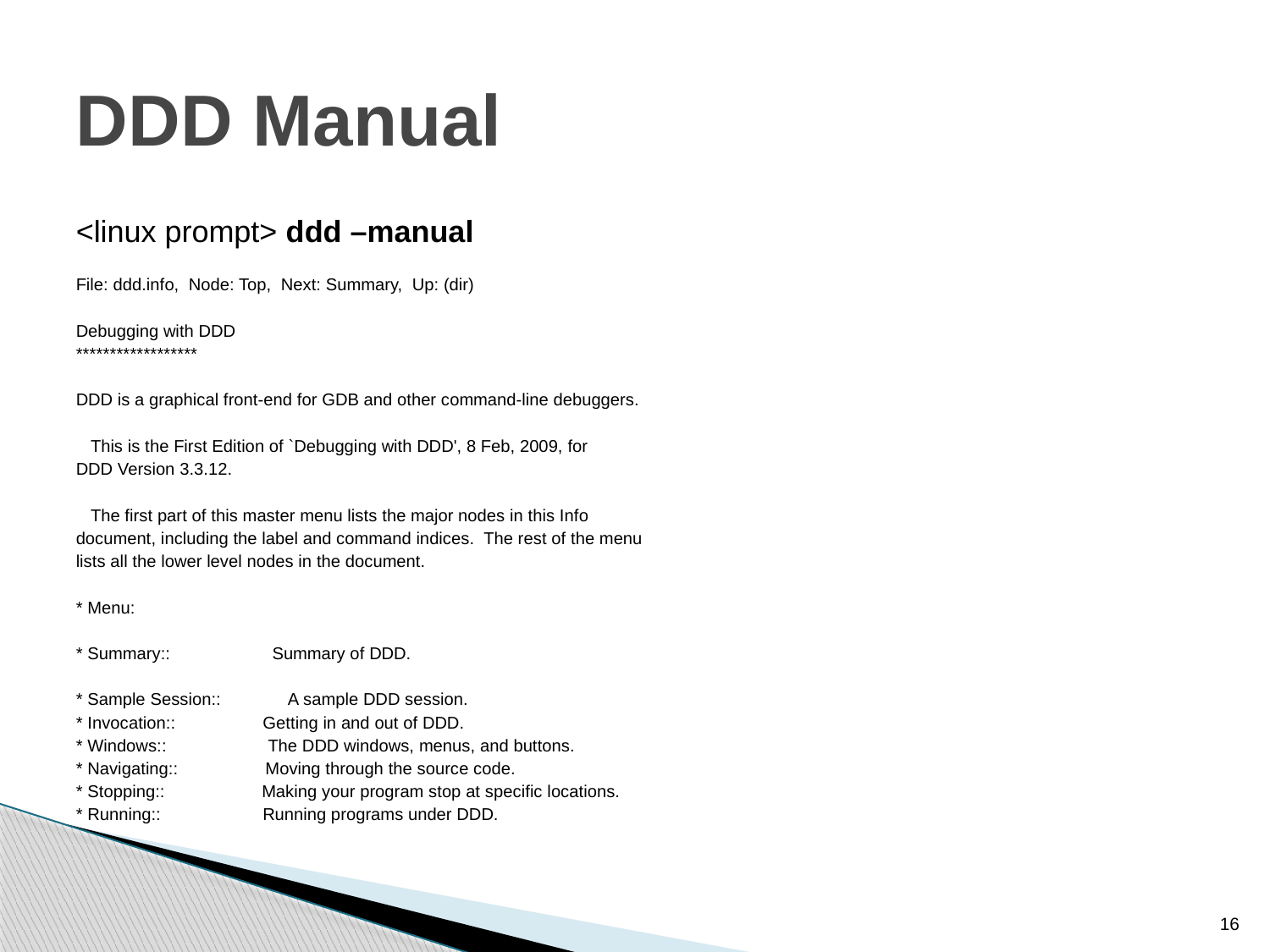

# DDD Manual
<linux prompt> ddd –manual

File: ddd.info,  Node: Top,  Next: Summary,  Up: (dir)

Debugging with DDD
******************

DDD is a graphical front-end for GDB and other command-line debuggers.

   This is the First Edition of `Debugging with DDD', 8 Feb, 2009, for
DDD Version 3.3.12.

   The first part of this master menu lists the major nodes in this Info
document, including the label and command indices.  The rest of the menu
lists all the lower level nodes in the document.

* Menu:

* Summary::                     Summary of DDD.

* Sample Session::              A sample DDD session.
* Invocation::                  Getting in and out of DDD.
* Windows::                     The DDD windows, menus, and buttons.
* Navigating::                  Moving through the source code.
* Stopping::                    Making your program stop at specific locations.
* Running::                     Running programs under DDD.
16